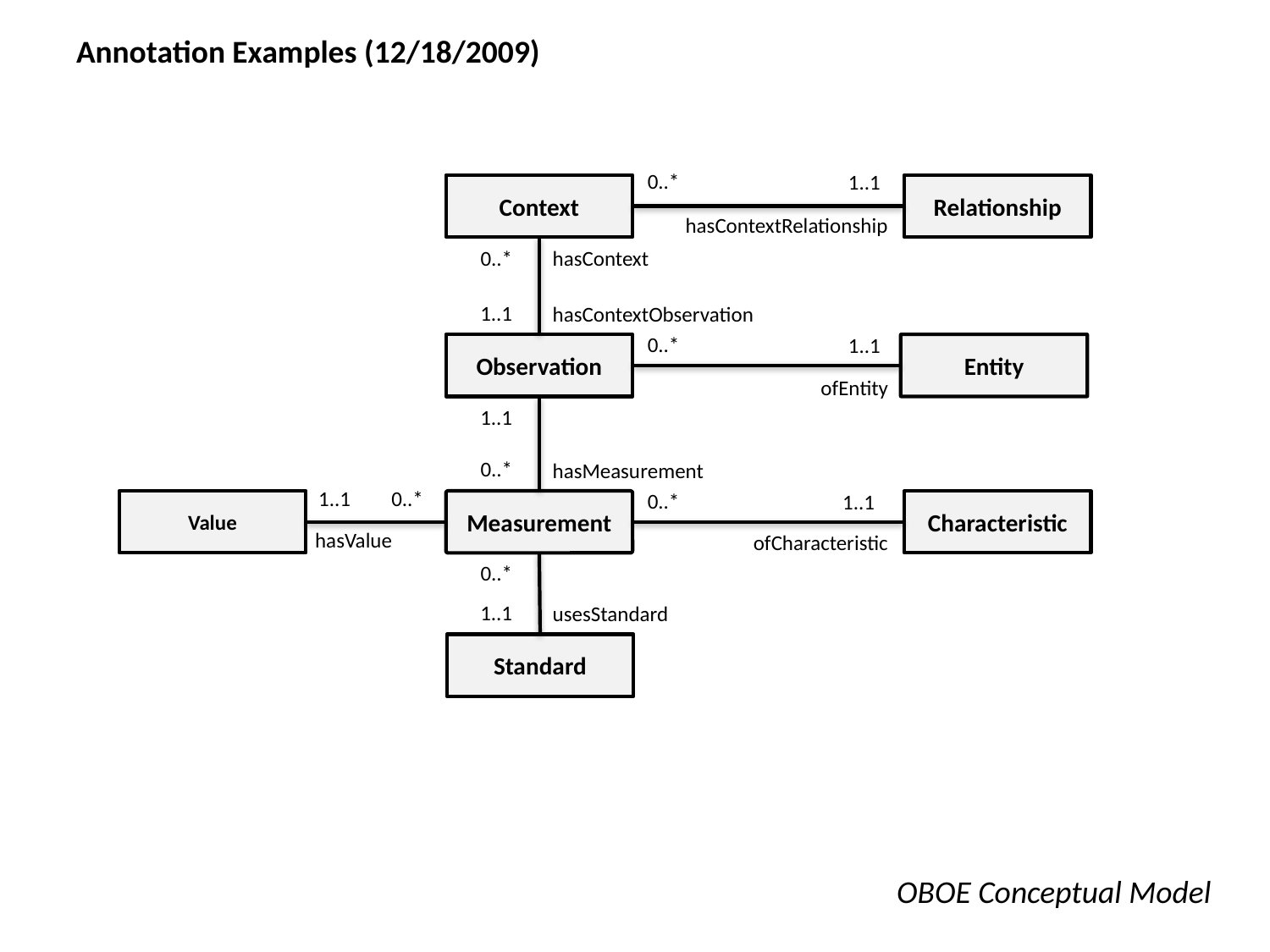

# Annotation Examples (12/18/2009)
0..*
1..1
Context
Relationship
hasContextRelationship
0..*
hasContext
1..1
hasContextObservation
0..*
1..1
Observation
Entity
ofEntity
1..1
0..*
hasMeasurement
1..1
0..*
0..*
1..1
Value
Measurement
Characteristic
hasValue
ofCharacteristic
0..*
1..1
usesStandard
Standard
OBOE Conceptual Model